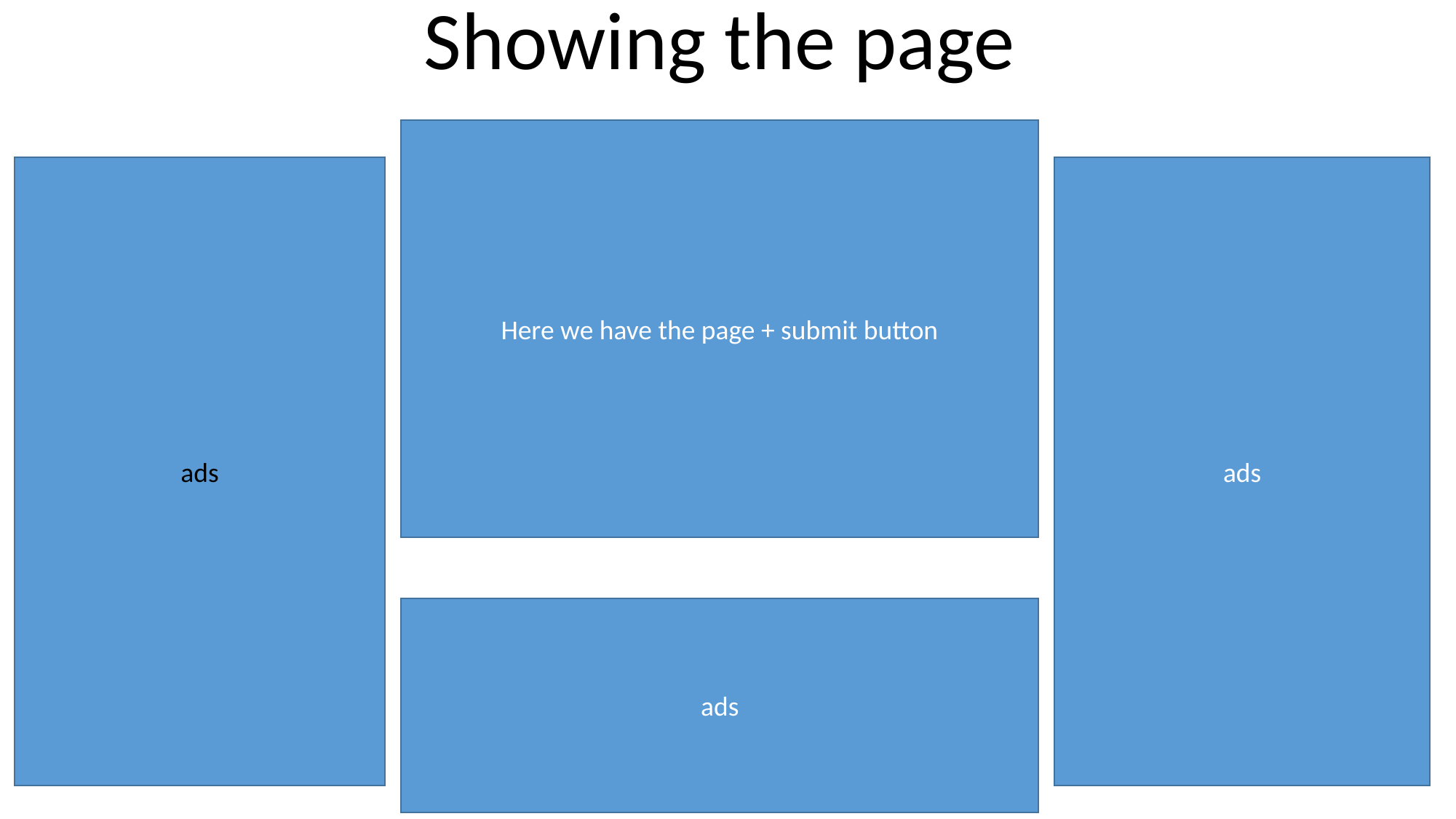

Showing the page
Here we have the page + submit button
ads
ads
ads